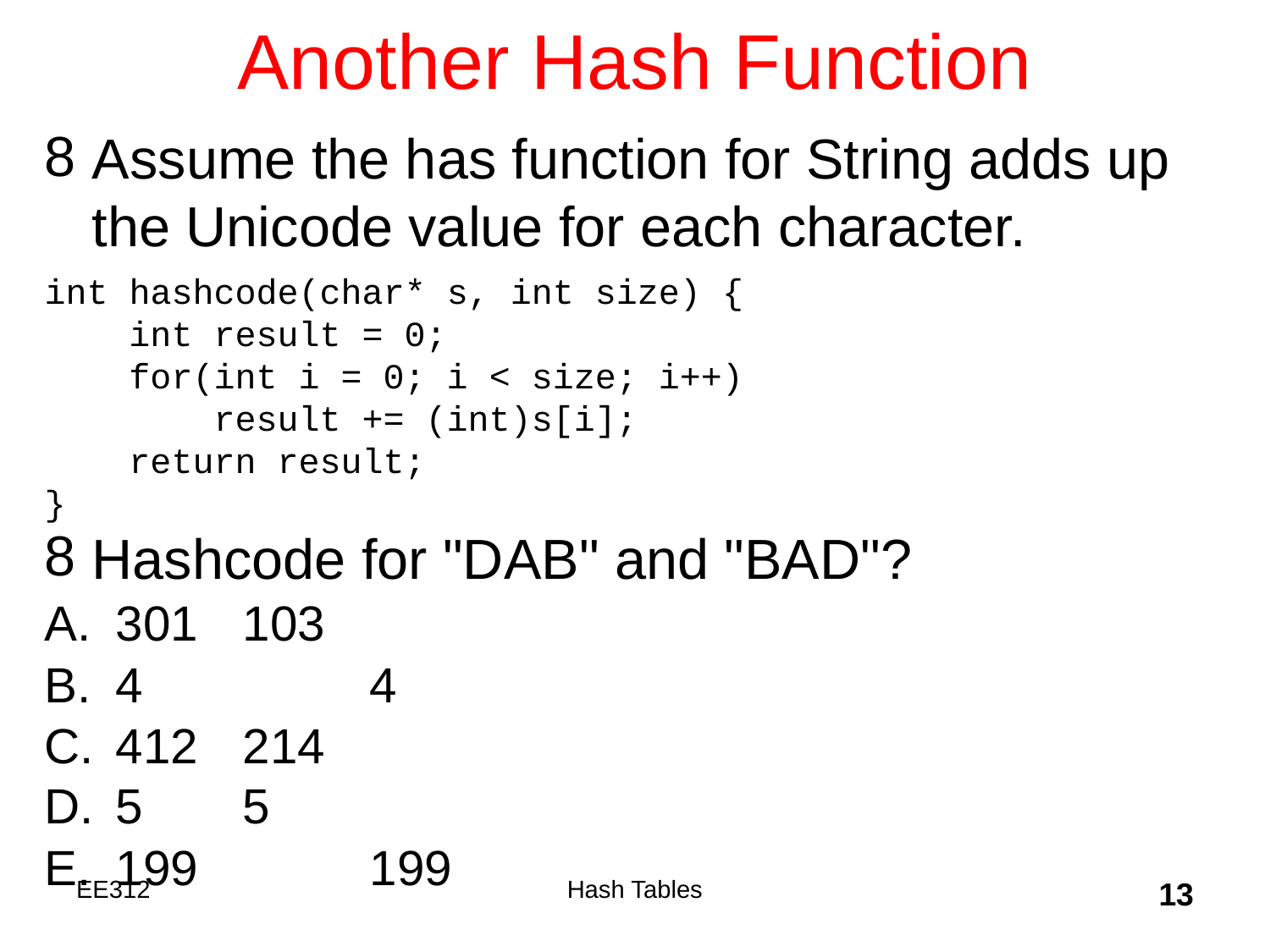

# Another Hash Function
Assume the has function for String adds up the Unicode value for each character.
int hashcode(char* s, int size) {
    int result = 0;
    for(int i = 0; i < size; i++)
        result += (int)s[i];
    return result;
}
Hashcode for "DAB" and "BAD"?
301	103
4		4
412   	214
5       	5
199    	199

EE312
Hash Tables
13